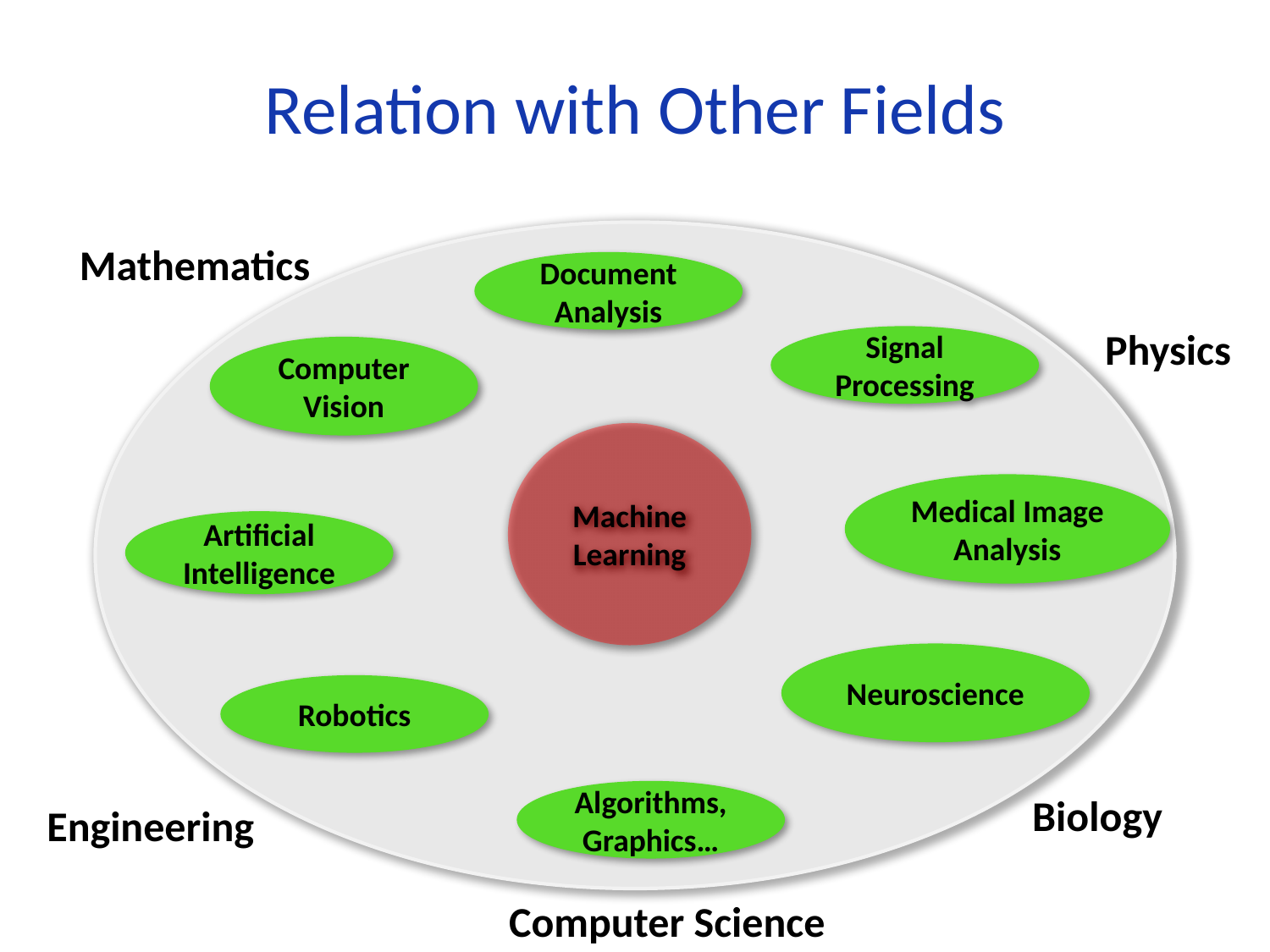

# Relation with Other Fields

Mathematics
Document Analysis
Physics
Signal Processing
Computer Vision
Machine Learning
Medical Image Analysis
Artificial Intelligence
Neuroscience
Robotics
Algorithms, Graphics…
Biology
Engineering
Computer Science